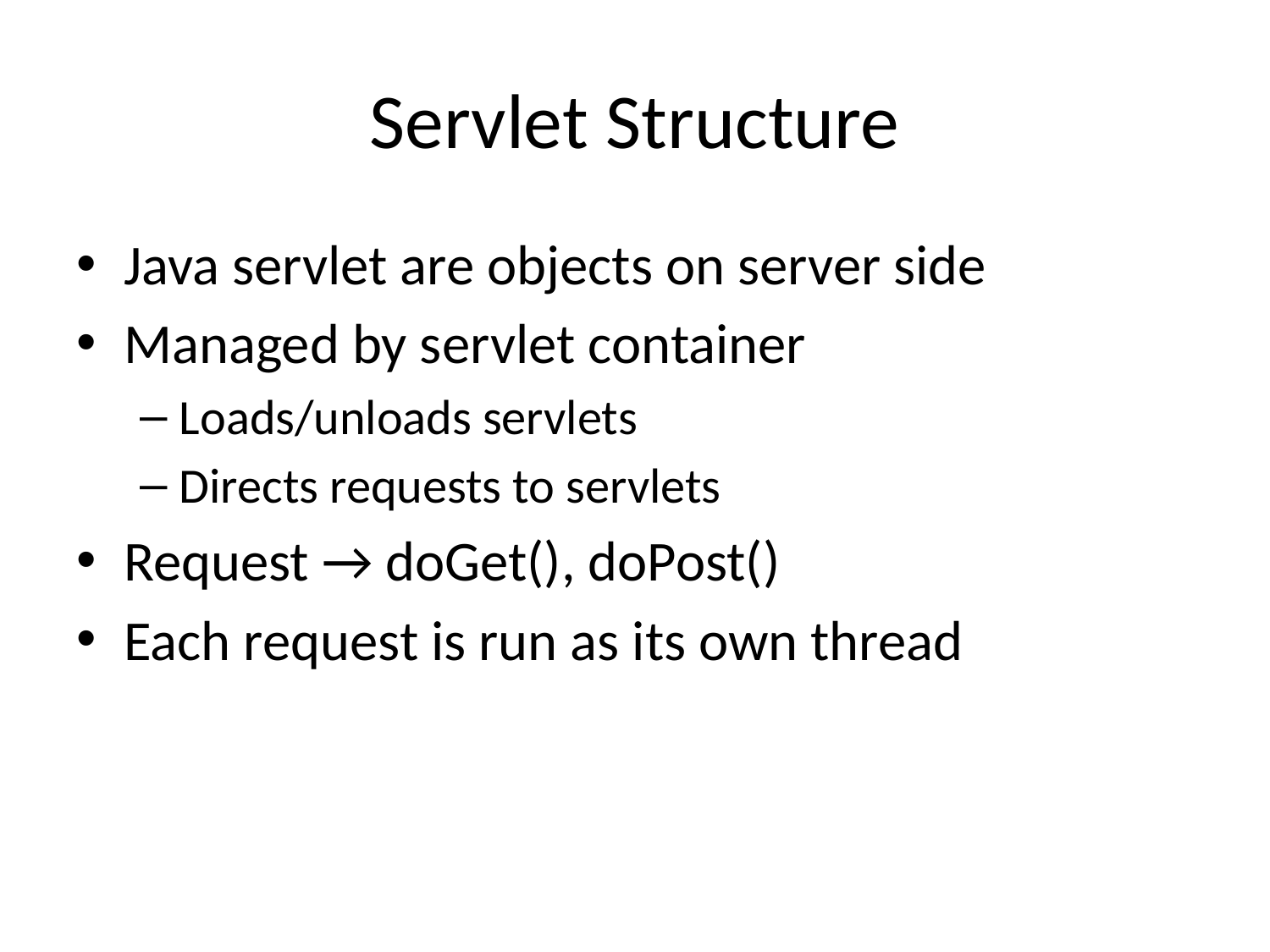

# Servlet Structure
Java servlet are objects on server side
Managed by servlet container
Loads/unloads servlets
Directs requests to servlets
Request → doGet(), doPost()
Each request is run as its own thread